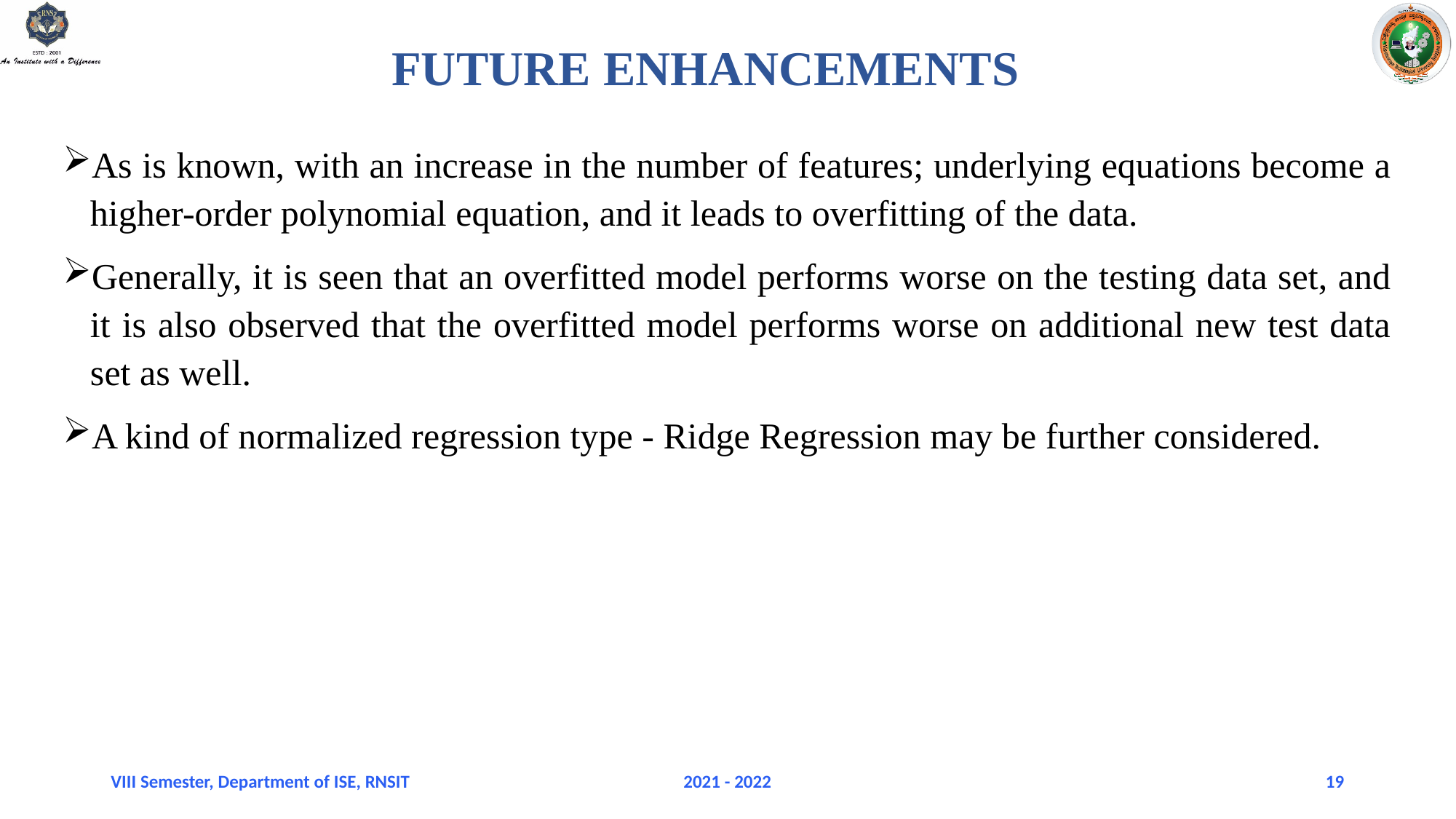

# FUTURE ENHANCEMENTS
As is known, with an increase in the number of features; underlying equations become a higher-order polynomial equation, and it leads to overfitting of the data.
Generally, it is seen that an overfitted model performs worse on the testing data set, and it is also observed that the overfitted model performs worse on additional new test data set as well.
A kind of normalized regression type - Ridge Regression may be further considered.

VIII Semester, Department of ISE, RNSIT
2021 - 2022
19